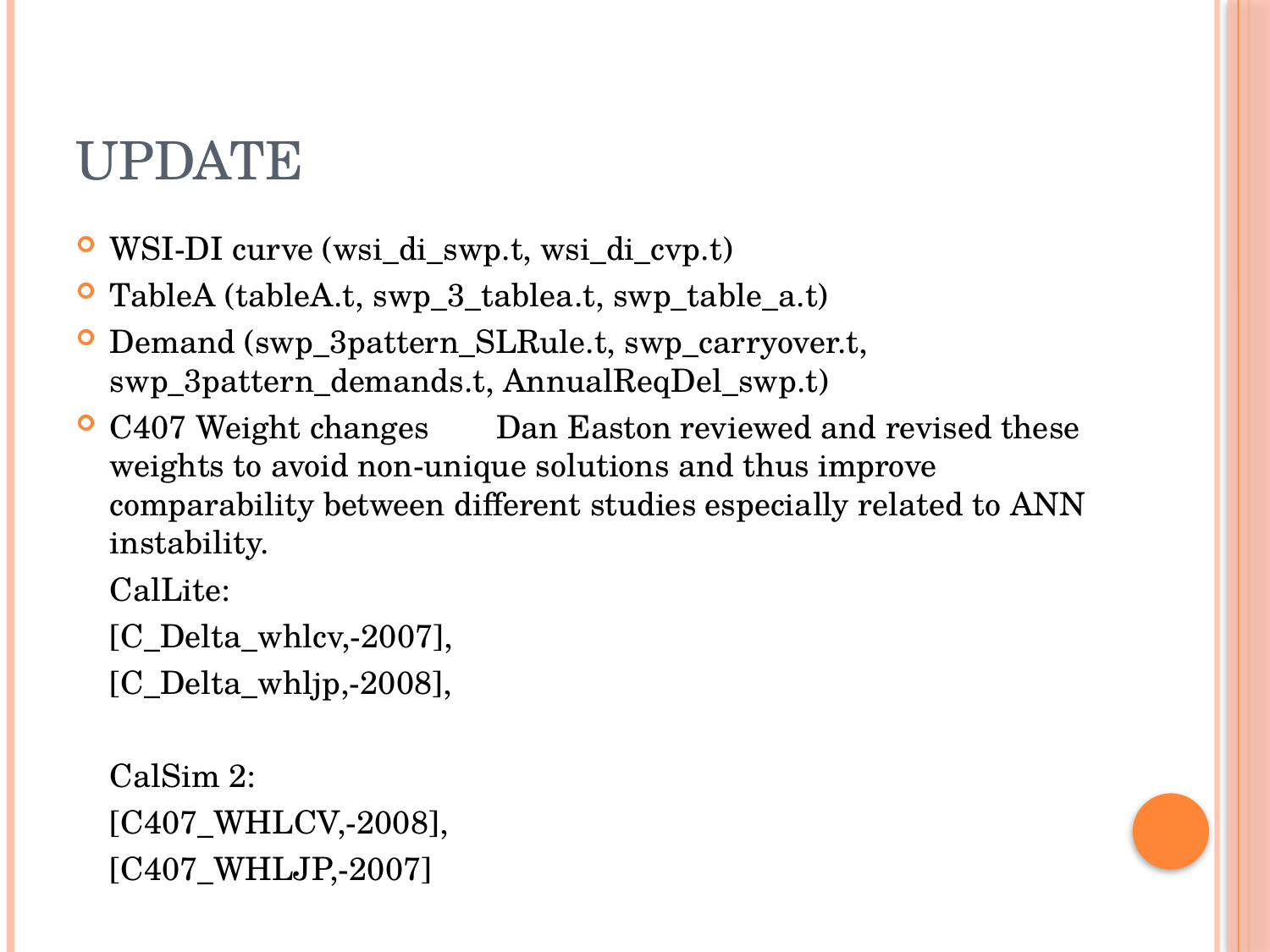

# Update
WSI-DI curve (wsi_di_swp.t, wsi_di_cvp.t)
TableA (tableA.t, swp_3_tablea.t, swp_table_a.t)
Demand (swp_3pattern_SLRule.t, swp_carryover.t, swp_3pattern_demands.t, AnnualReqDel_swp.t)
C407 Weight changes	Dan Easton reviewed and revised these weights to avoid non-unique solutions and thus improve comparability between different studies especially related to ANN instability.
	CalLite:
		[C_Delta_whlcv,-2007],
		[C_Delta_whljp,-2008],

	CalSim 2:
		[C407_WHLCV,-2008],
		[C407_WHLJP,-2007]